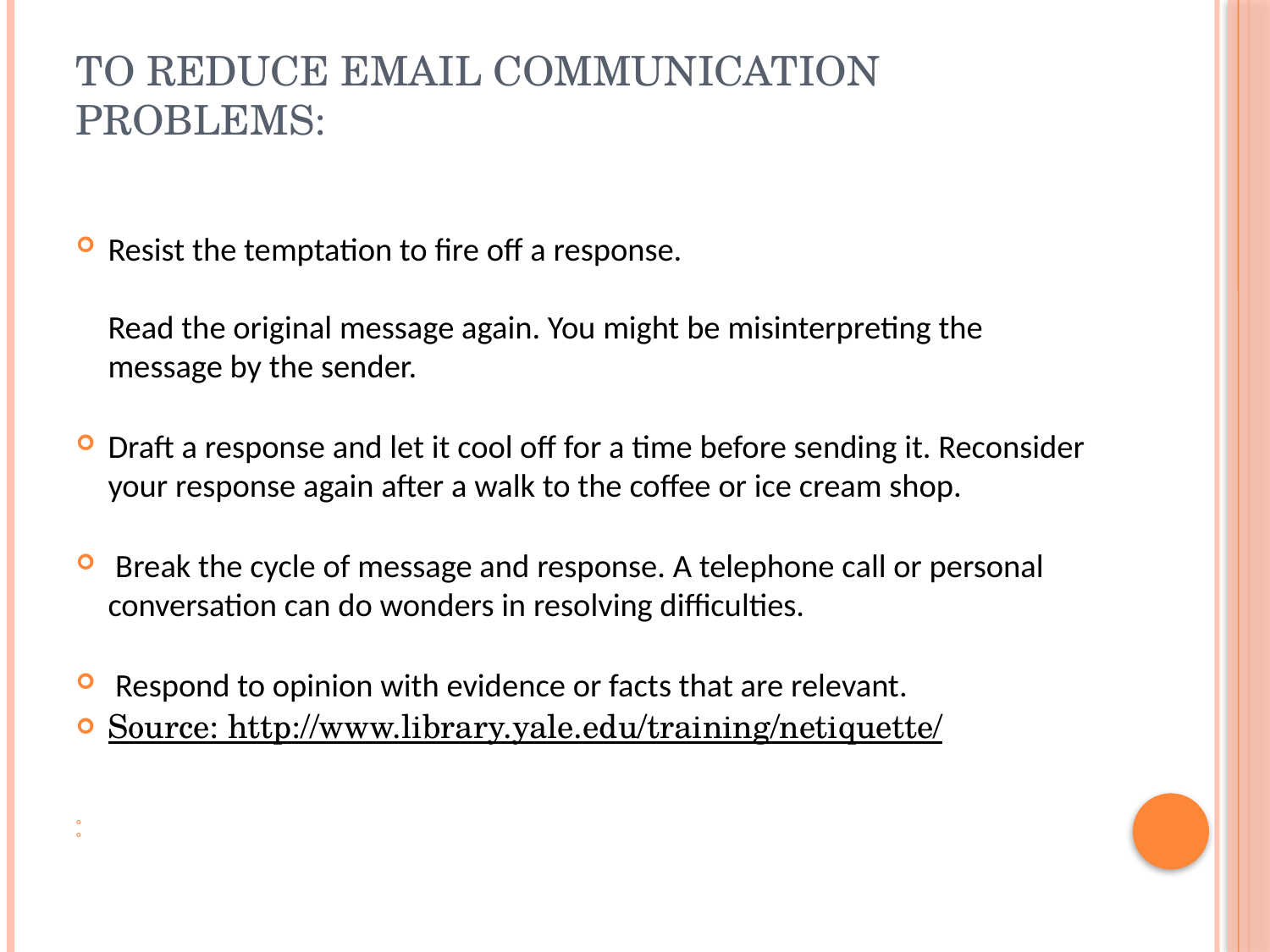

# To reduce email communication problems:
Resist the temptation to fire off a response.
Read the original message again. You might be misinterpreting the message by the sender.
Draft a response and let it cool off for a time before sending it. Reconsider your response again after a walk to the coffee or ice cream shop.
 Break the cycle of message and response. A telephone call or personal conversation can do wonders in resolving difficulties.
 Respond to opinion with evidence or facts that are relevant.
Source: http://www.library.yale.edu/training/netiquette/